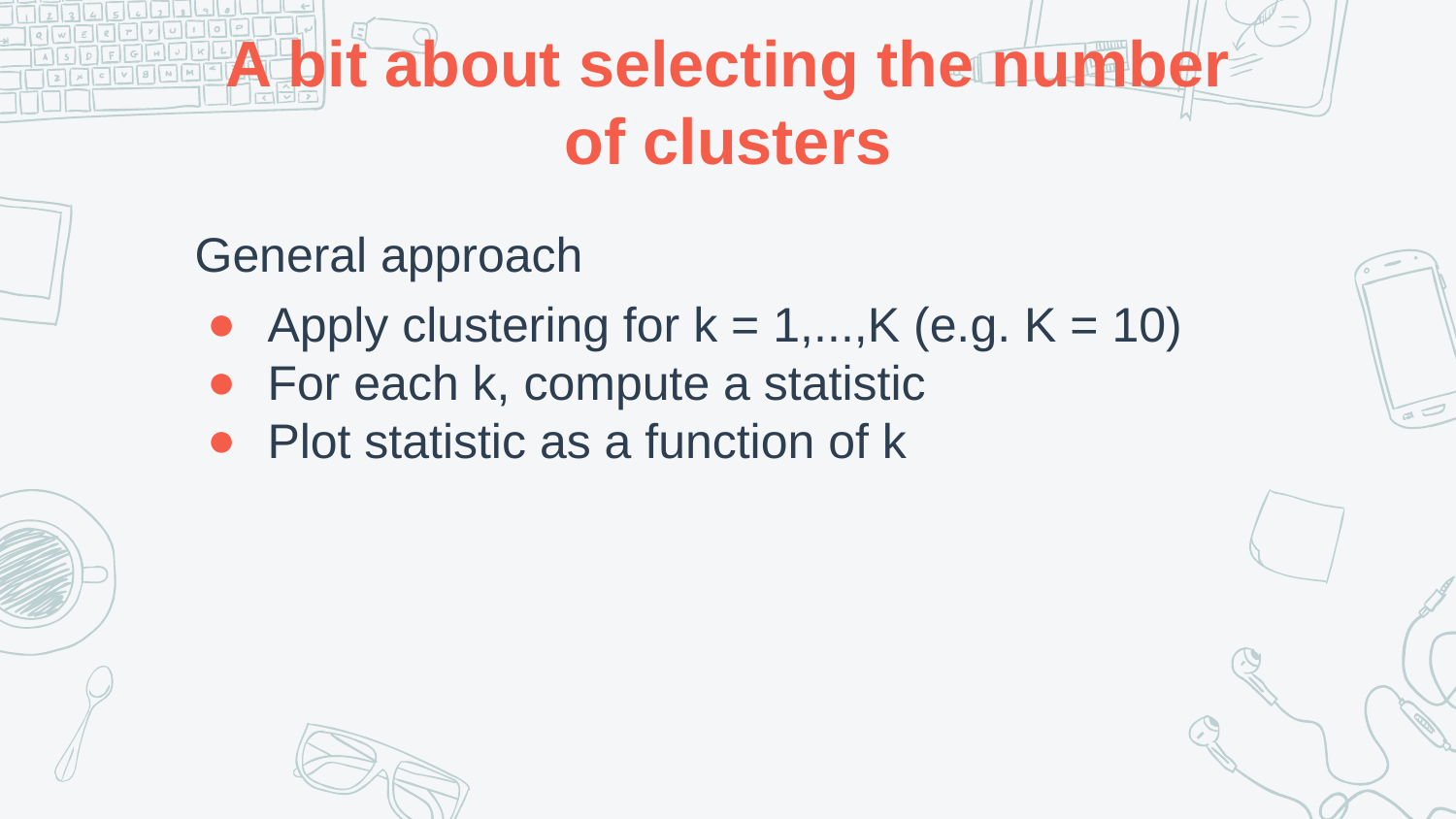

# A bit about selecting the number of clusters
General approach
Apply clustering for k = 1,...,K (e.g. K = 10)
For each k, compute a statistic
Plot statistic as a function of k